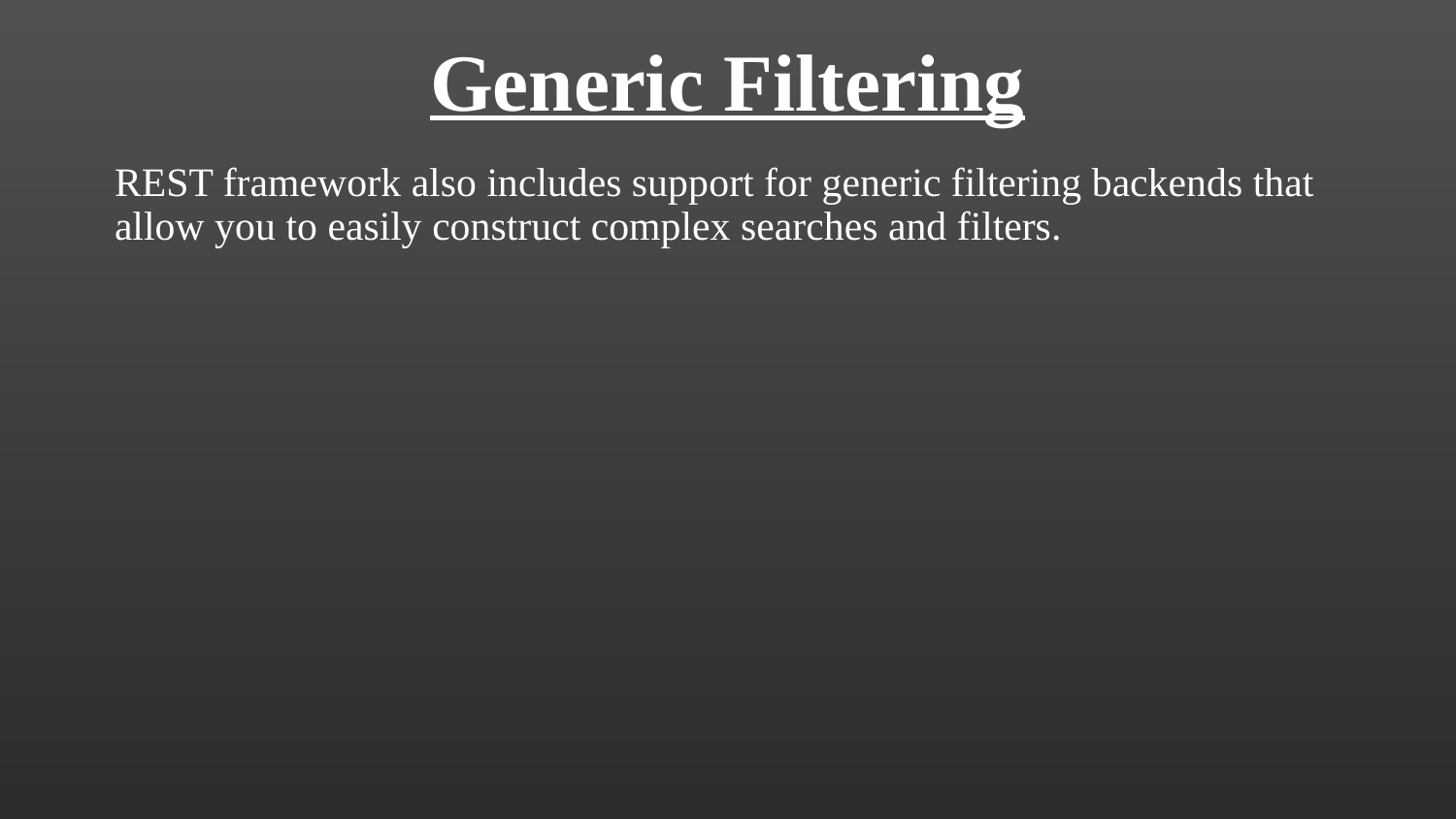

# Generic Filtering
REST framework also includes support for generic filtering backends that allow you to easily construct complex searches and filters.